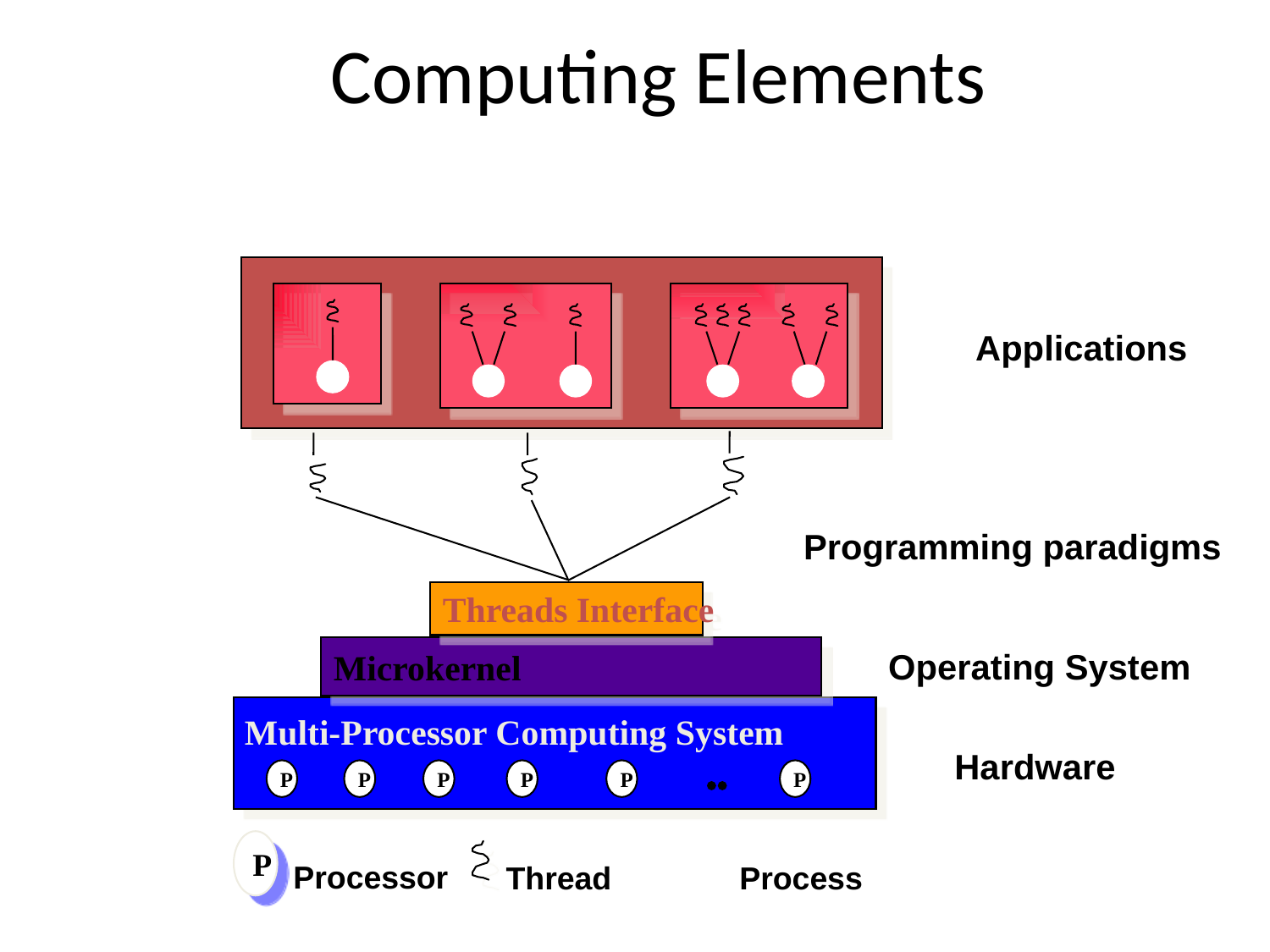

# Computing Elements

Applications

Programming paradigms
Threads Interface
Microkernel

Multi-Processor Computing System
.
.
P
P
P
P
P
P
Operating System
Hardware
P

Processor

Thread
Process